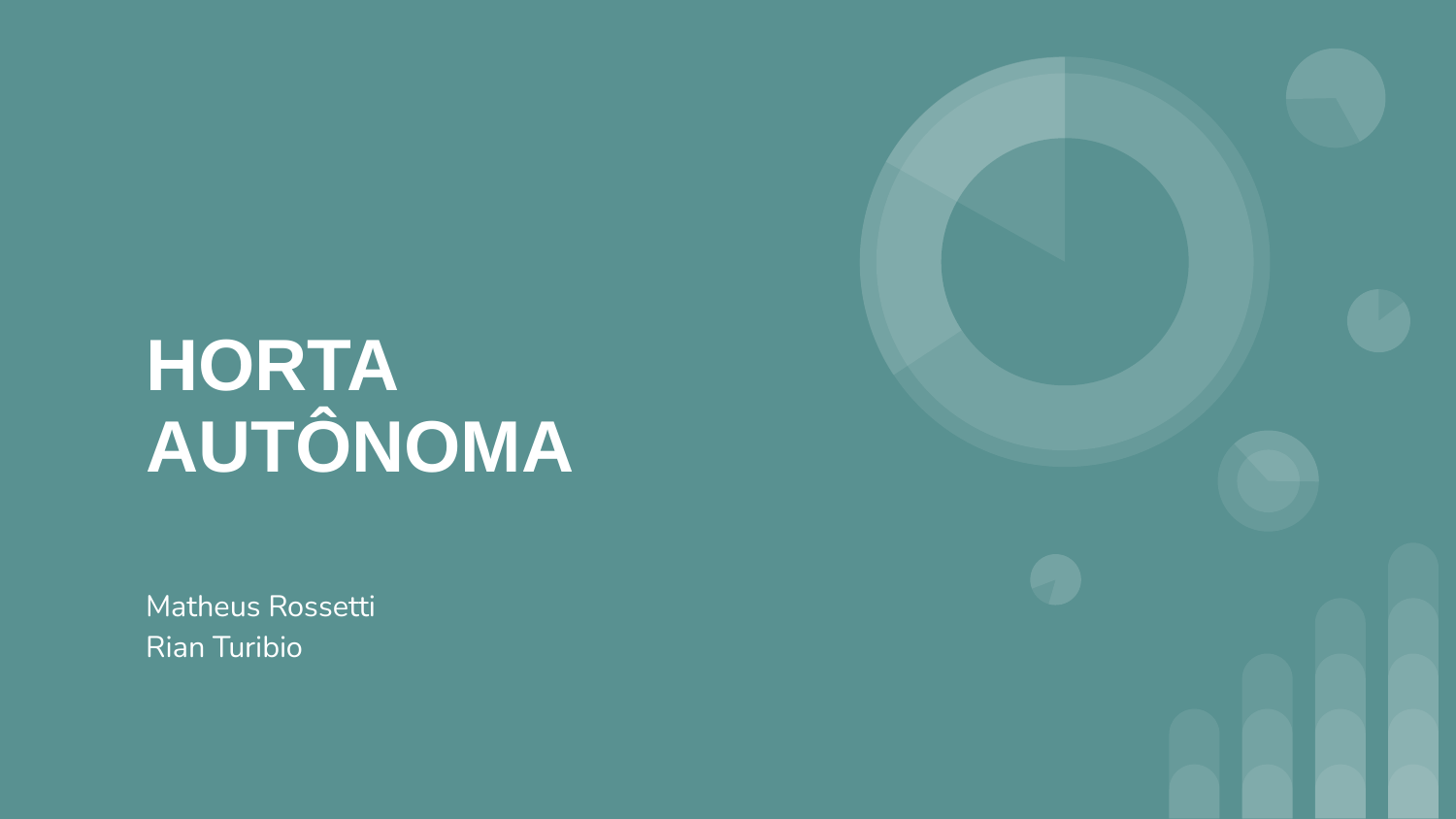

# HORTA AUTÔNOMA
Matheus Rossetti
Rian Turibio